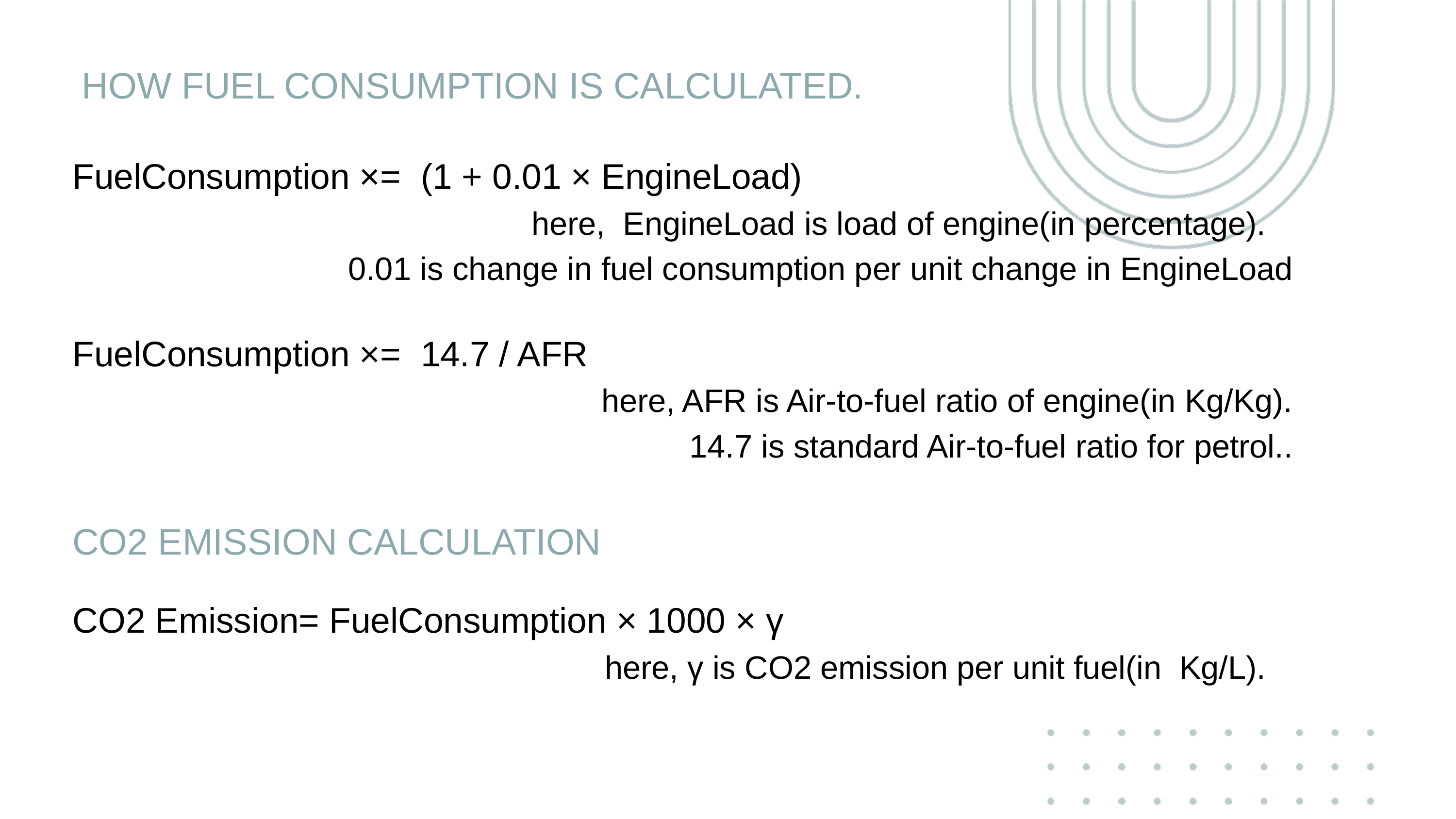

HOW FUEL CONSUMPTION IS CALCULATED.
FuelConsumption ×=  (1 + 0.01 × EngineLoad)
here,  EngineLoad is load of engine(in percentage).
0.01 is change in fuel consumption per unit change in EngineLoad
FuelConsumption ×=  14.7 / AFR
here, AFR is Air-to-fuel ratio of engine(in Kg/Kg).
14.7 is standard Air-to-fuel ratio for petrol..
CO2 EMISSION CALCULATION
CO2 Emission= FuelConsumption × 1000 × γ
here, γ is CO2 emission per unit fuel(in  Kg/L).